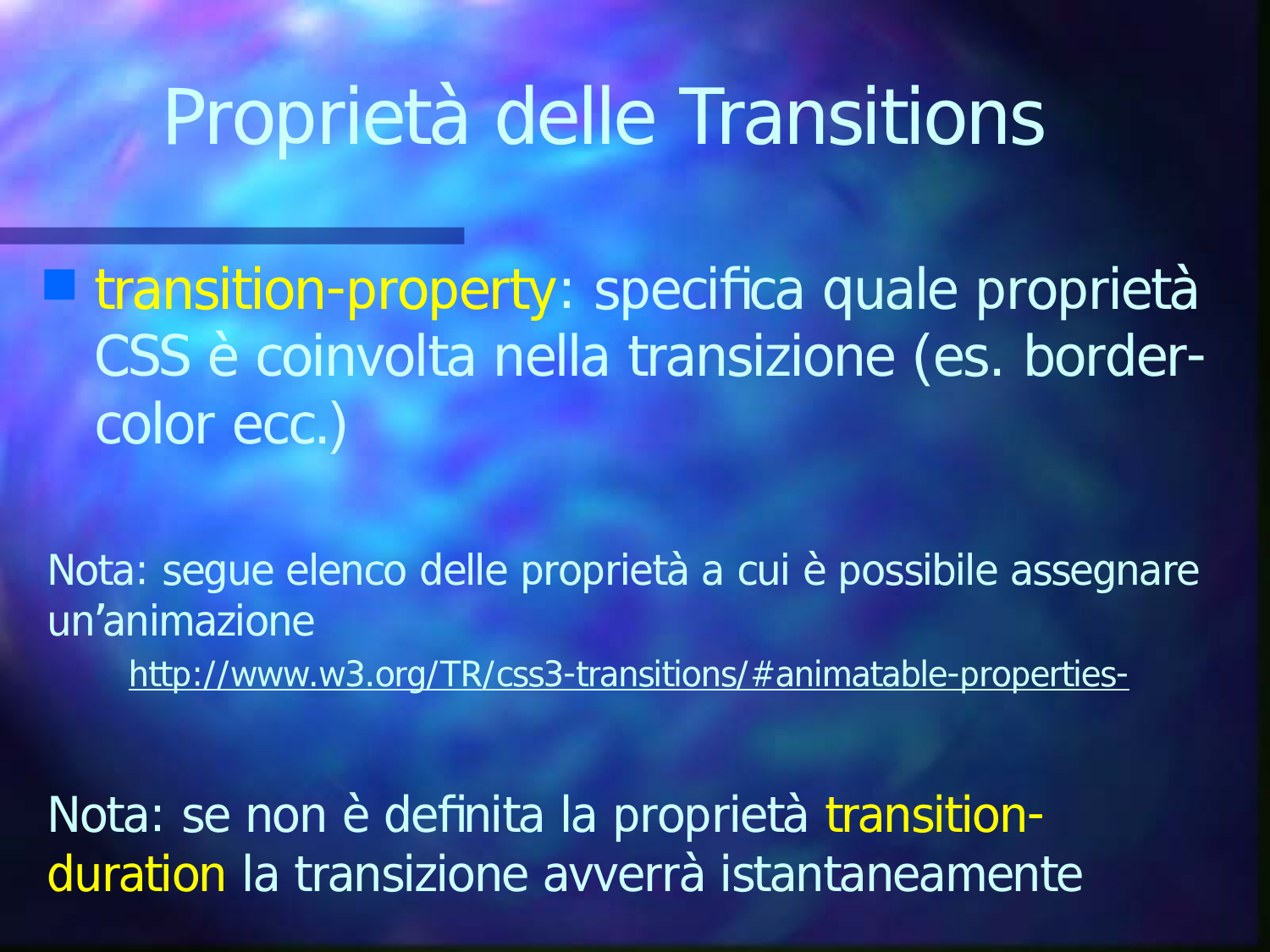

# Proprietà delle Transitions
transition-property: specifica quale proprietà CSS è coinvolta nella transizione (es. border-color ecc.)

Nota: segue elenco delle proprietà a cui è possibile assegnare un’animazione
http://www.w3.org/TR/css3-transitions/#animatable-properties-

Nota: se non è definita la proprietà transition-duration la transizione avverrà istantaneamente